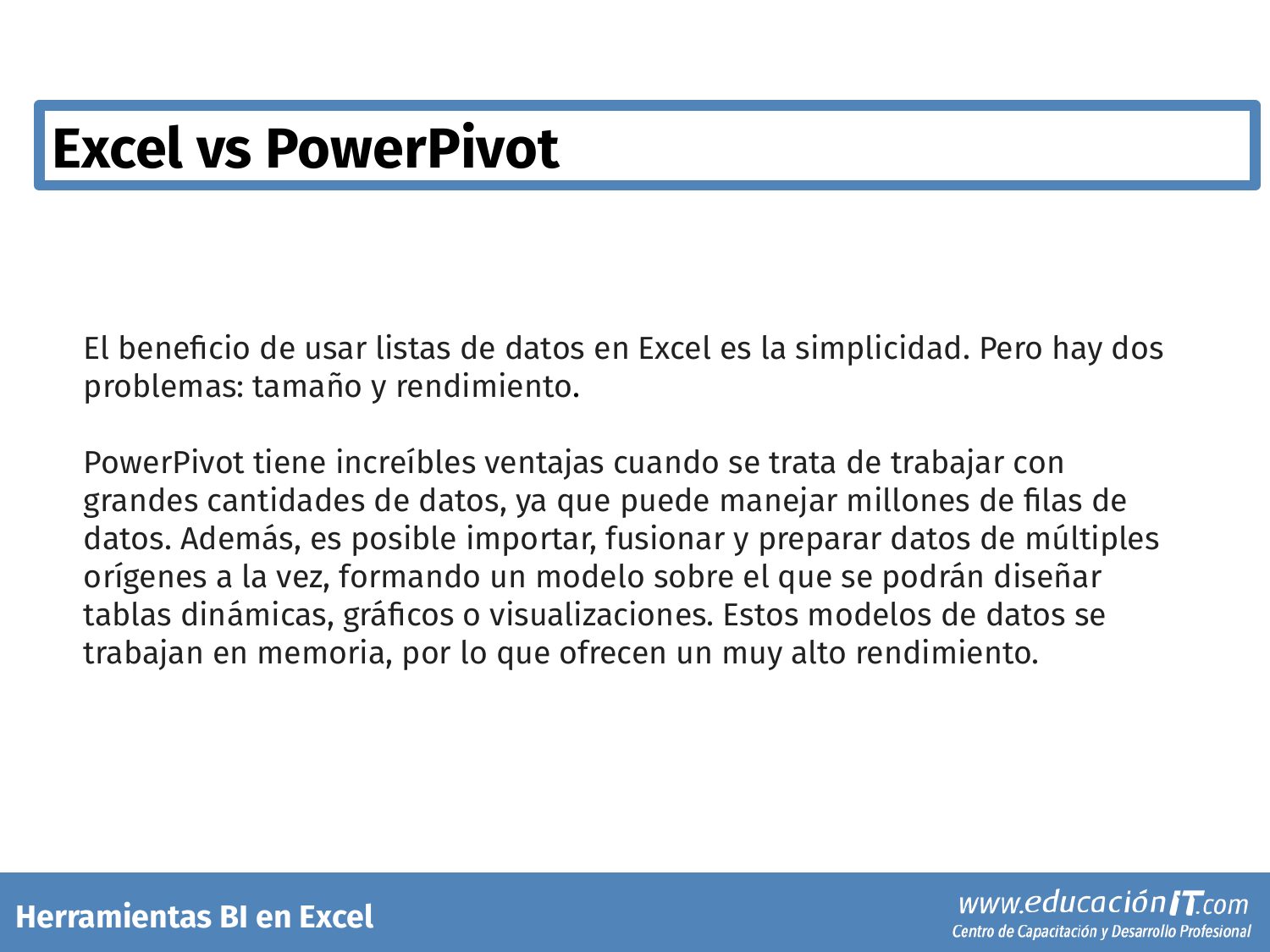

Excel vs PowerPivot
El beneficio de usar listas de datos en Excel es la simplicidad. Pero hay dos problemas: tamaño y rendimiento.

PowerPivot tiene increíbles ventajas cuando se trata de trabajar con grandes cantidades de datos, ya que puede manejar millones de filas de datos. Además, es posible importar, fusionar y preparar datos de múltiples orígenes a la vez, formando un modelo sobre el que se podrán diseñar tablas dinámicas, gráficos o visualizaciones. Estos modelos de datos se trabajan en memoria, por lo que ofrecen un muy alto rendimiento.